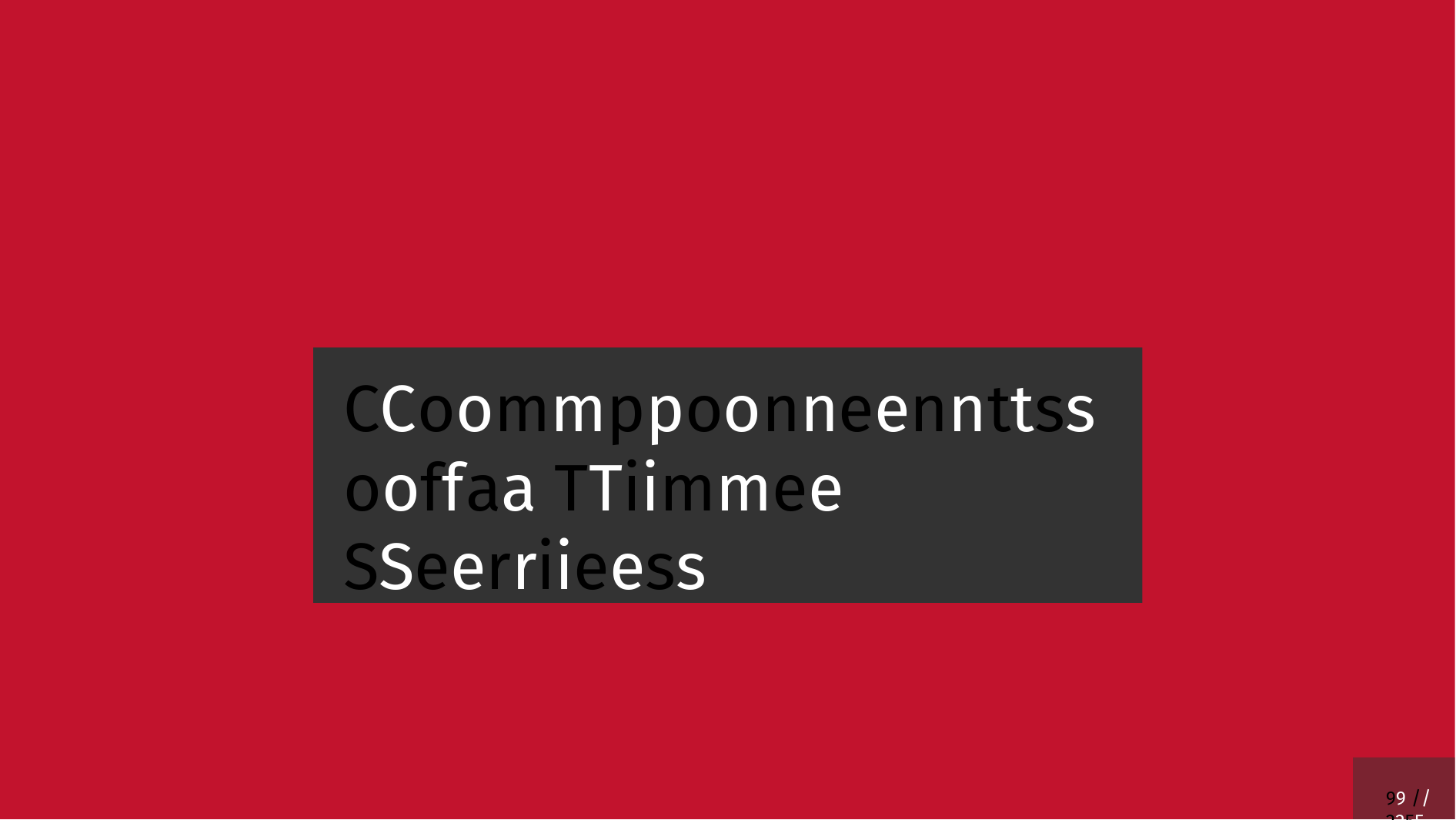

# CCoommppoonneennttss ooff aa TTiimmee SSeerriieess

99 // 2255